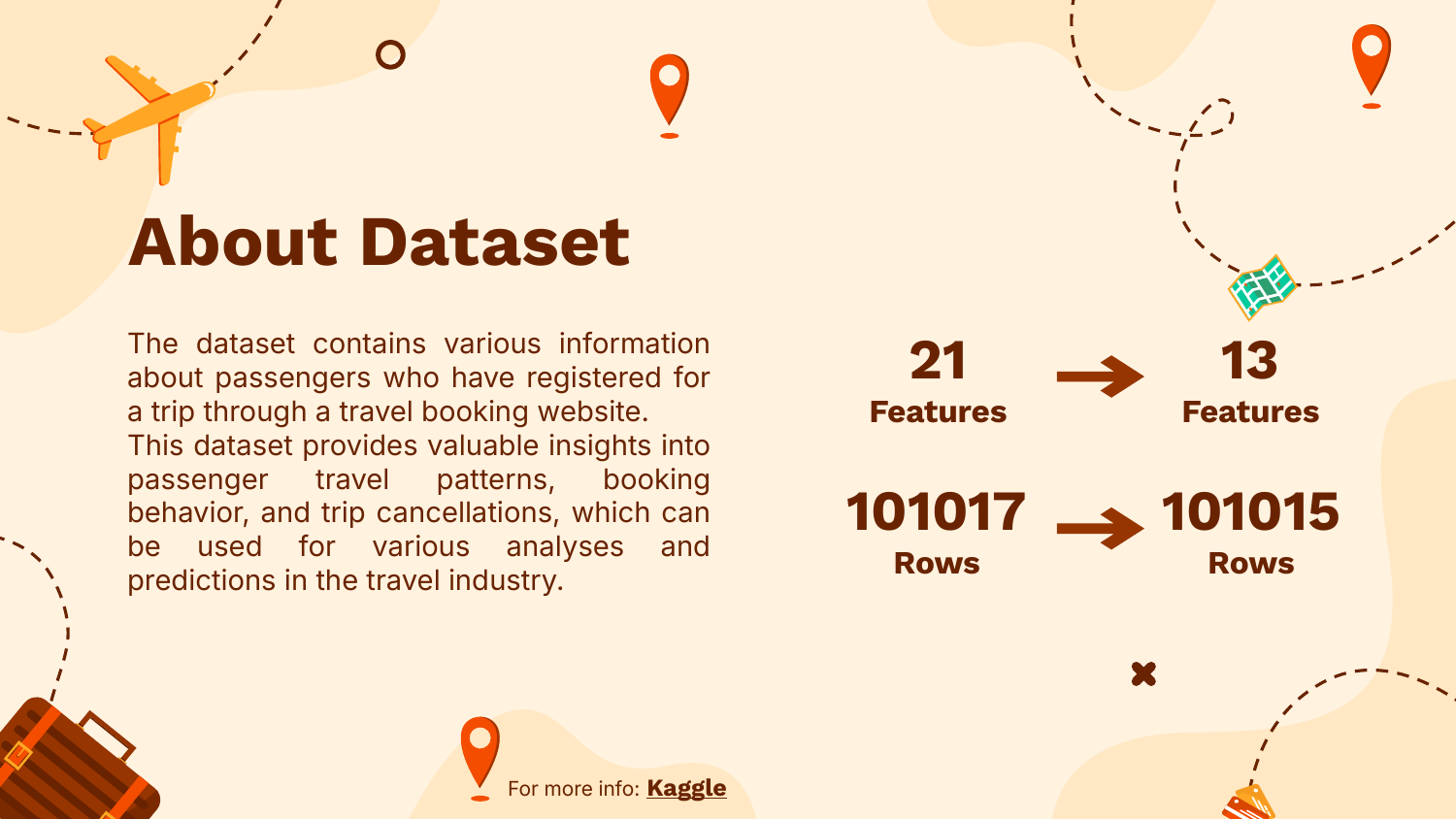

# About Dataset

The dataset contains various information about passengers who have registered for a trip through a travel booking website.
This dataset provides valuable insights into passenger travel patterns, booking behavior, and trip cancellations, which can be used for various analyses and predictions in the travel industry.
13
Features
21
Features

101017
Rows
101015
Rows

For more info: Kaggle